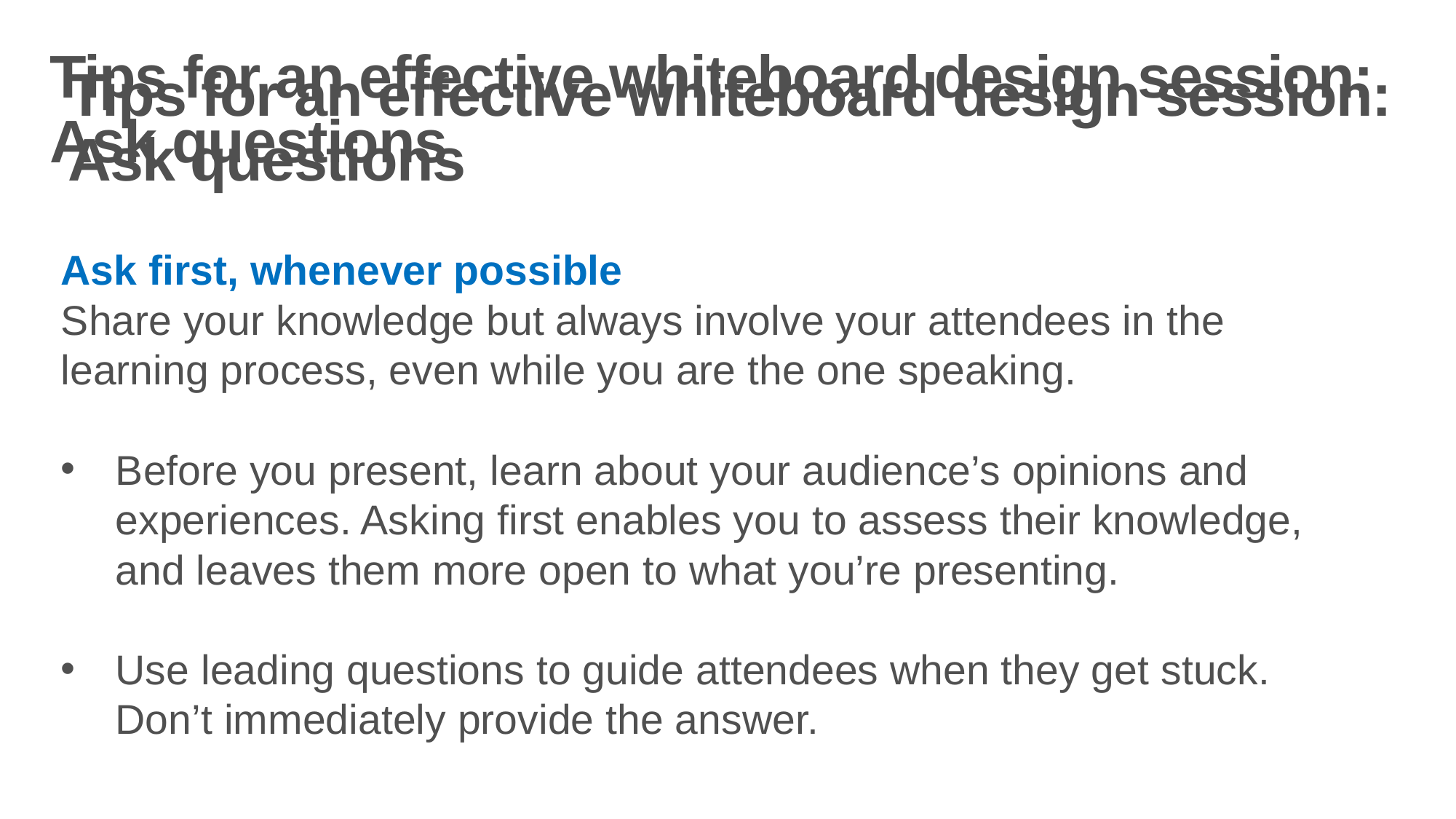

# Tips for an effective whiteboard design session: Ask questions
Tips for an effective whiteboard design session:
Ask questions

Ask first, whenever possible
Share your knowledge but always involve your attendees in the learning process, even while you are the one speaking.
Before you present, learn about your audience’s opinions and experiences. Asking first enables you to assess their knowledge, and leaves them more open to what you’re presenting.
Use leading questions to guide attendees when they get stuck. Don’t immediately provide the answer.